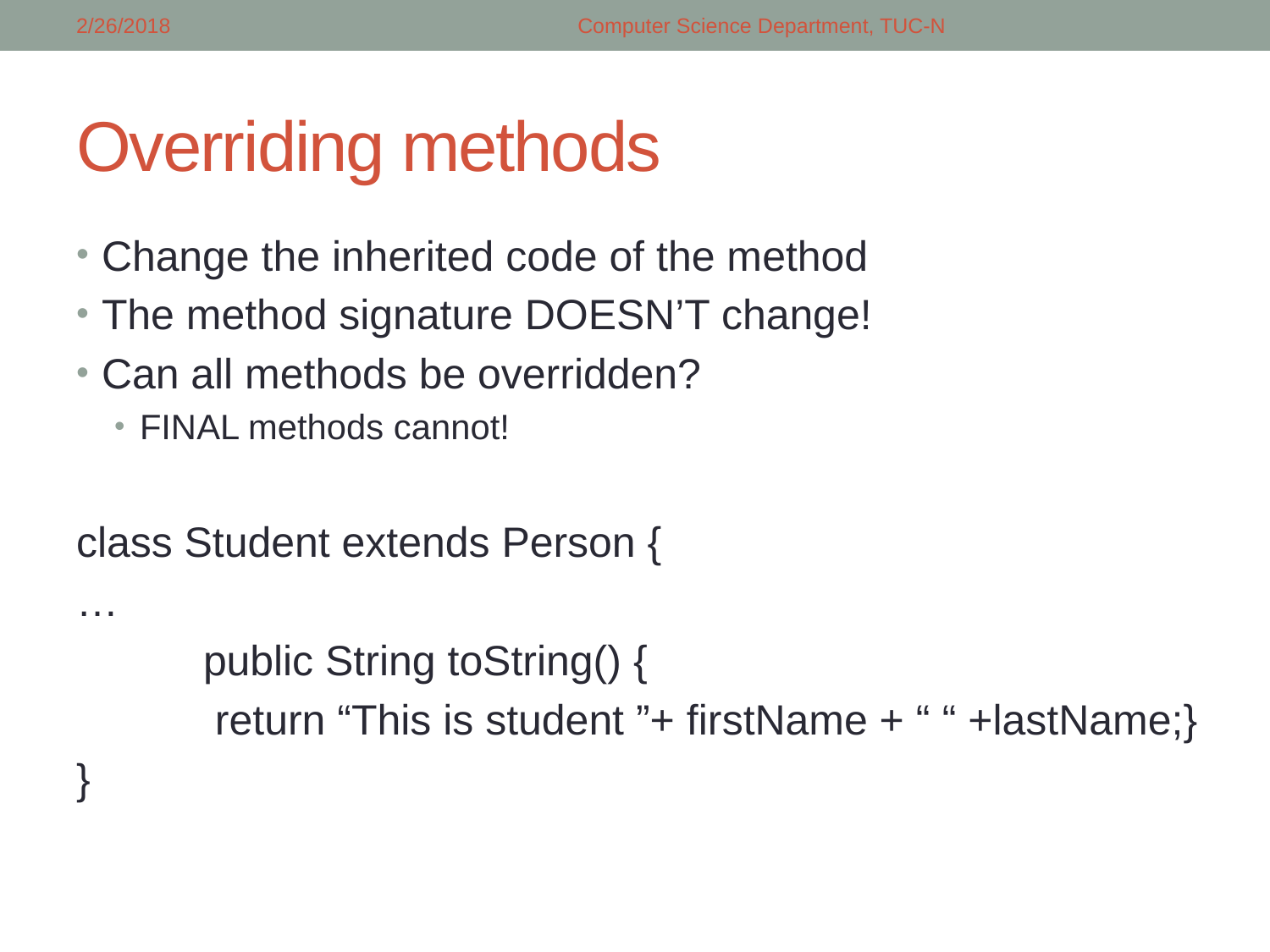

2/26/2018
Computer Science Department, TUC-N
# Overriding methods
Change the inherited code of the method
The method signature DOESN’T change!
Can all methods be overridden?
FINAL methods cannot!

class Student extends Person {
…
	public String toString() {
	 return “This is student ”+ firstName + “ “ +lastName;}
}